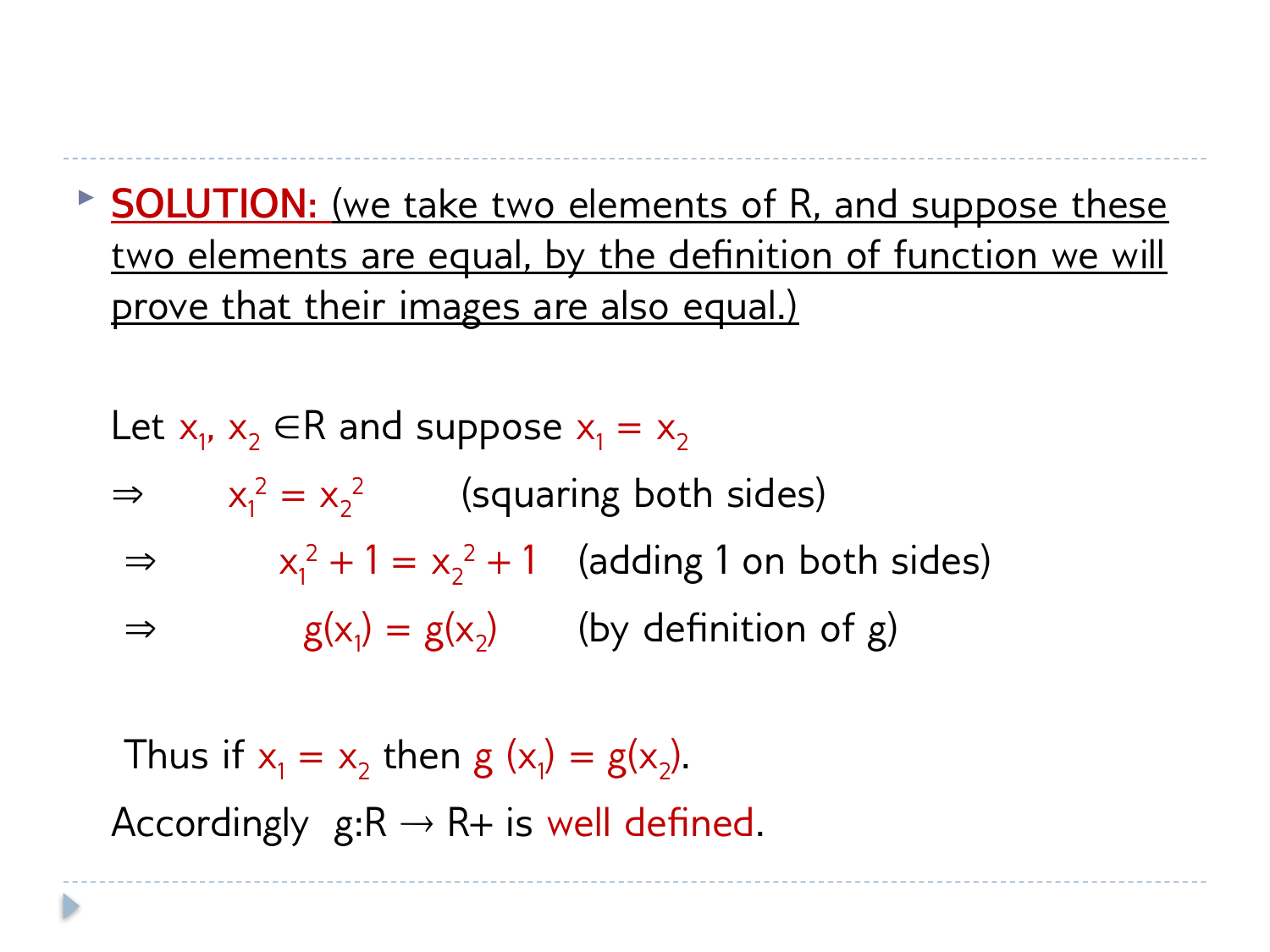

#
SOLUTION: (we take two elements of R, and suppose these two elements are equal, by the definition of function we will prove that their images are also equal.)

			Let x1, x2 ∈R and suppose x1 = x2
	⇒		x12 = x22		(squaring both sides)
	 ⇒	    x12 + 1 = x22 + 1		(adding 1 on both sides)
	 ⇒	      g(x1) = g(x2)		(by definition of g)

	 Thus if x1 = x2 then g (x1) = g(x2).
	Accordingly  g:R → R+ is well defined.